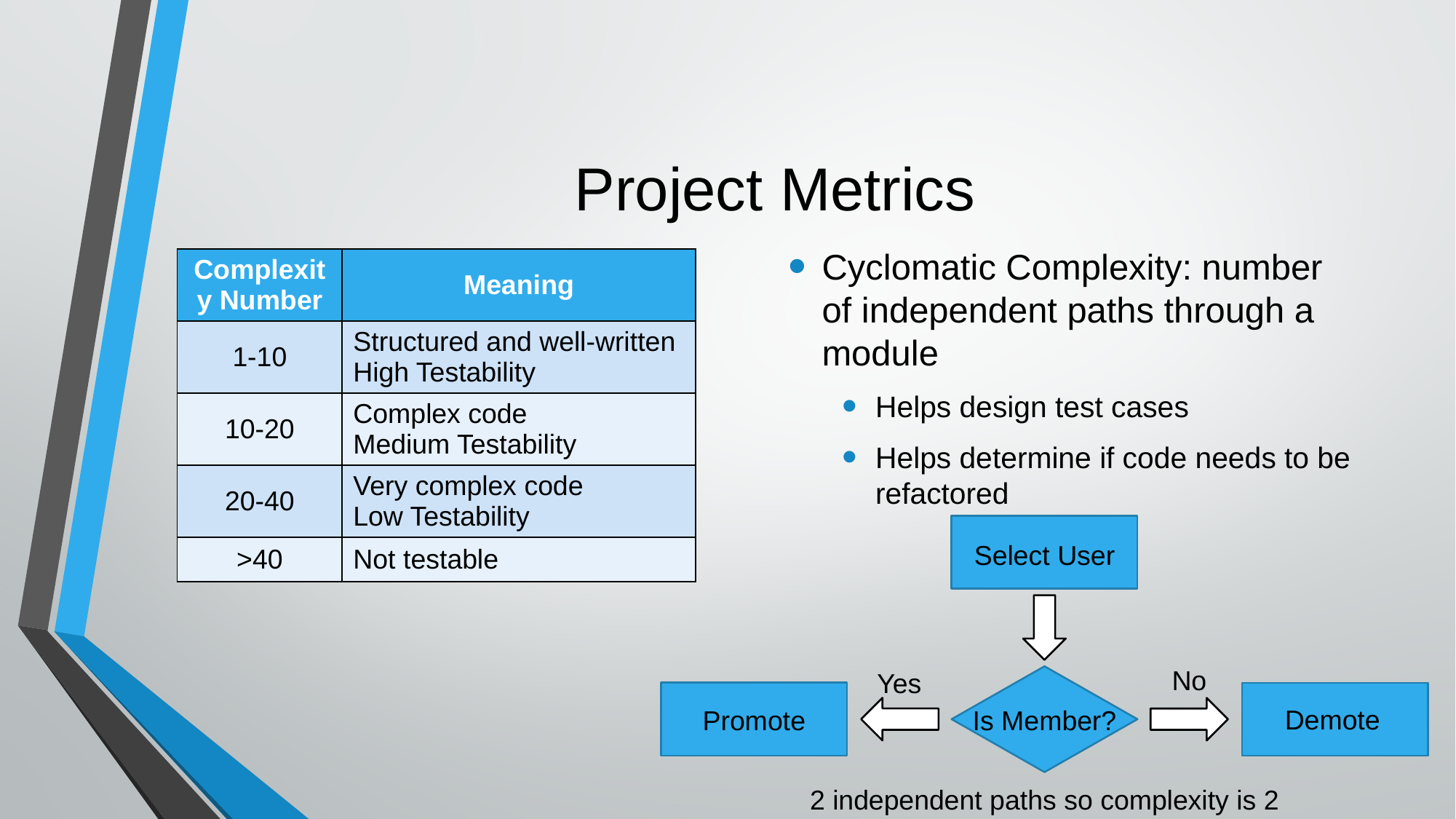

# Project Metrics
Cyclomatic Complexity: number of independent paths through a module
Helps design test cases
Helps determine if code needs to be refactored
| Complexity Number | Meaning |
| --- | --- |
| 1-10 | Structured and well-written High Testability |
| 10-20 | Complex code Medium Testability |
| 20-40 | Very complex code Low Testability |
| >40 | Not testable |

Select User

No
Yes

Demote
Promote
Is Member?
2 independent paths so complexity is 2